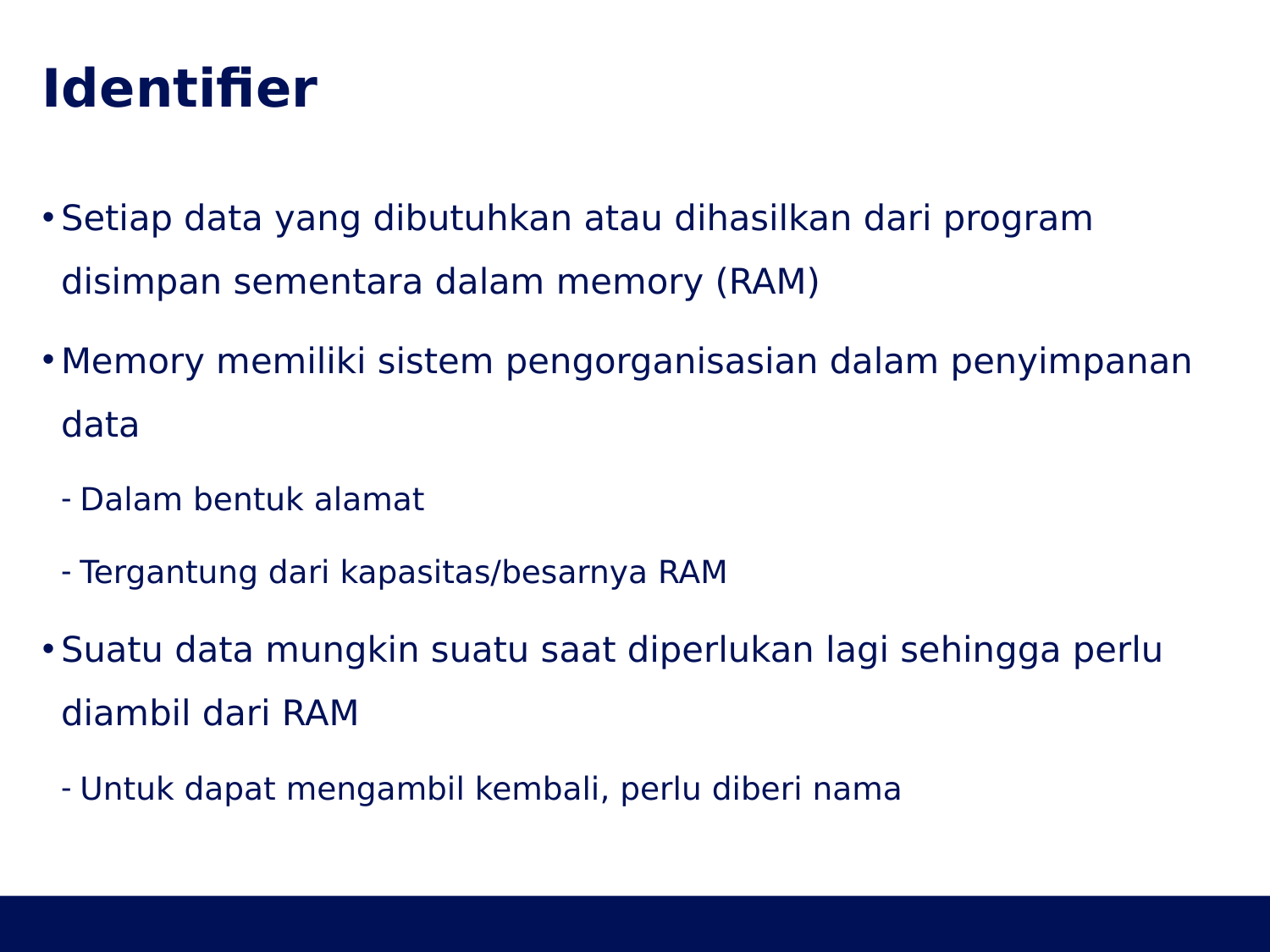

# Identifier
Setiap data yang dibutuhkan atau dihasilkan dari program disimpan sementara dalam memory (RAM)
Memory memiliki sistem pengorganisasian dalam penyimpanan data
Dalam bentuk alamat
Tergantung dari kapasitas/besarnya RAM
Suatu data mungkin suatu saat diperlukan lagi sehingga perlu diambil dari RAM
Untuk dapat mengambil kembali, perlu diberi nama